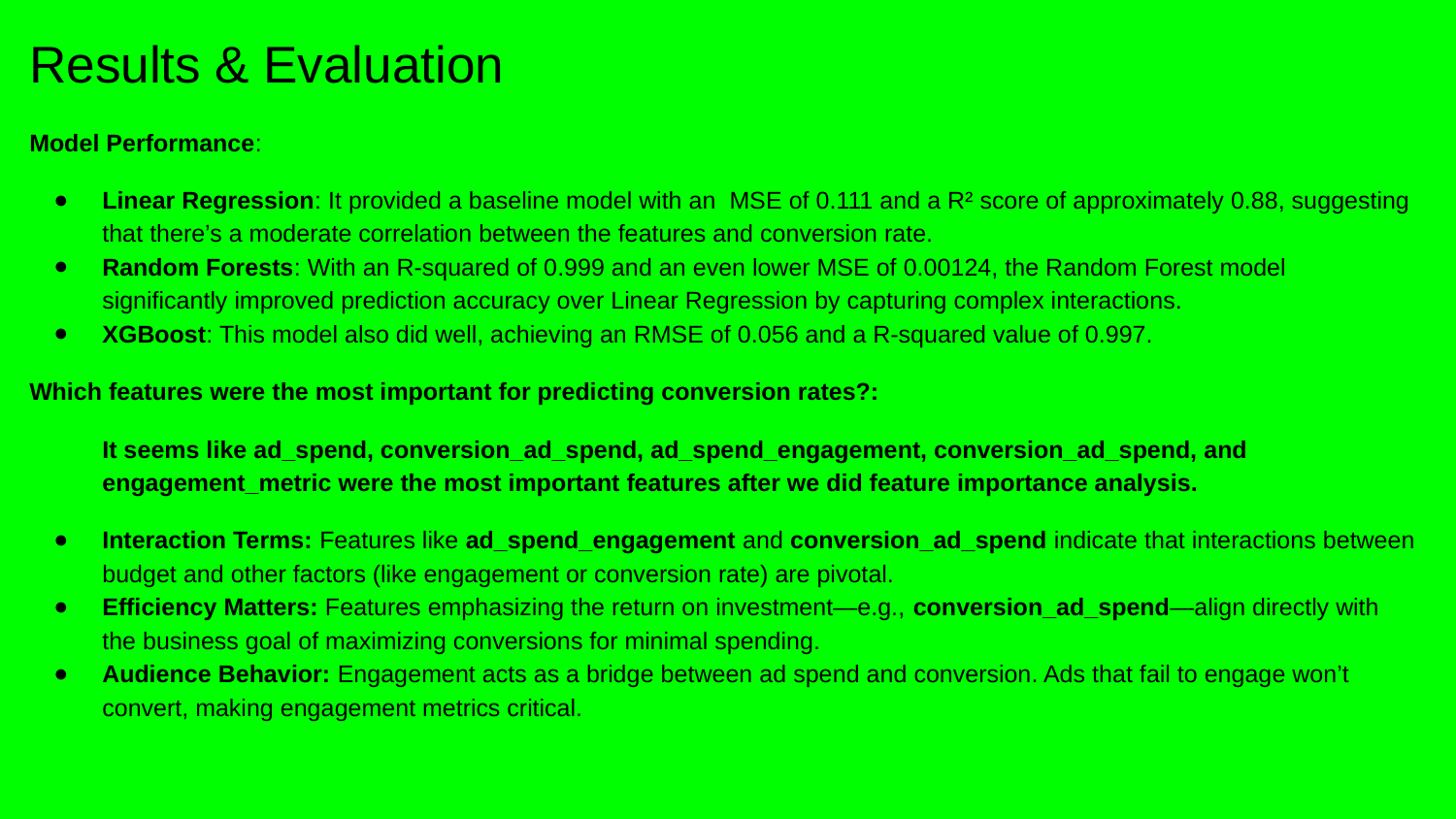

# Results & Evaluation
Model Performance:
Linear Regression: It provided a baseline model with an  MSE of 0.111 and a R² score of approximately 0.88, suggesting that there’s a moderate correlation between the features and conversion rate.
Random Forests: With an R-squared of 0.999 and an even lower MSE of 0.00124, the Random Forest model significantly improved prediction accuracy over Linear Regression by capturing complex interactions.
XGBoost: This model also did well, achieving an RMSE of 0.056 and a R-squared value of 0.997.
Which features were the most important for predicting conversion rates?:
It seems like ad_spend, conversion_ad_spend, ad_spend_engagement, conversion_ad_spend, and engagement_metric were the most important features after we did feature importance analysis.
Interaction Terms: Features like ad_spend_engagement and conversion_ad_spend indicate that interactions between budget and other factors (like engagement or conversion rate) are pivotal.
Efficiency Matters: Features emphasizing the return on investment—e.g., conversion_ad_spend—align directly with the business goal of maximizing conversions for minimal spending.
Audience Behavior: Engagement acts as a bridge between ad spend and conversion. Ads that fail to engage won’t convert, making engagement metrics critical.